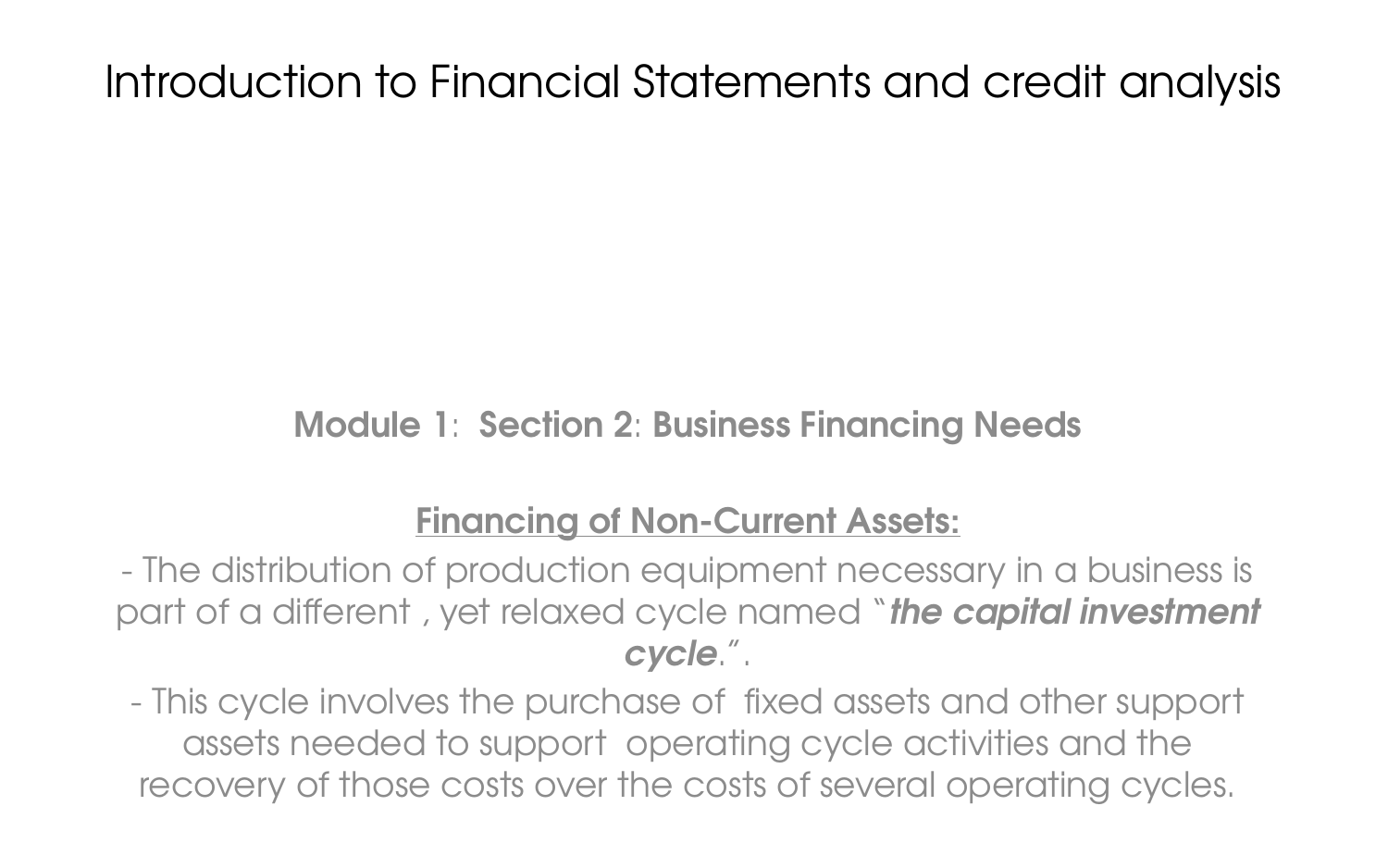

# Introduction to Financial Statements and credit analysis
Module 1:  Section 2: Business Financing Needs

Financing of Non-Current Assets:
- The distribution of production equipment necessary in a business is part of a different , yet relaxed cycle named “the capital investment cycle.”.
- This cycle involves the purchase of  fixed assets and other support assets needed to support  operating cycle activities and the recovery of those costs over the costs of several operating cycles.